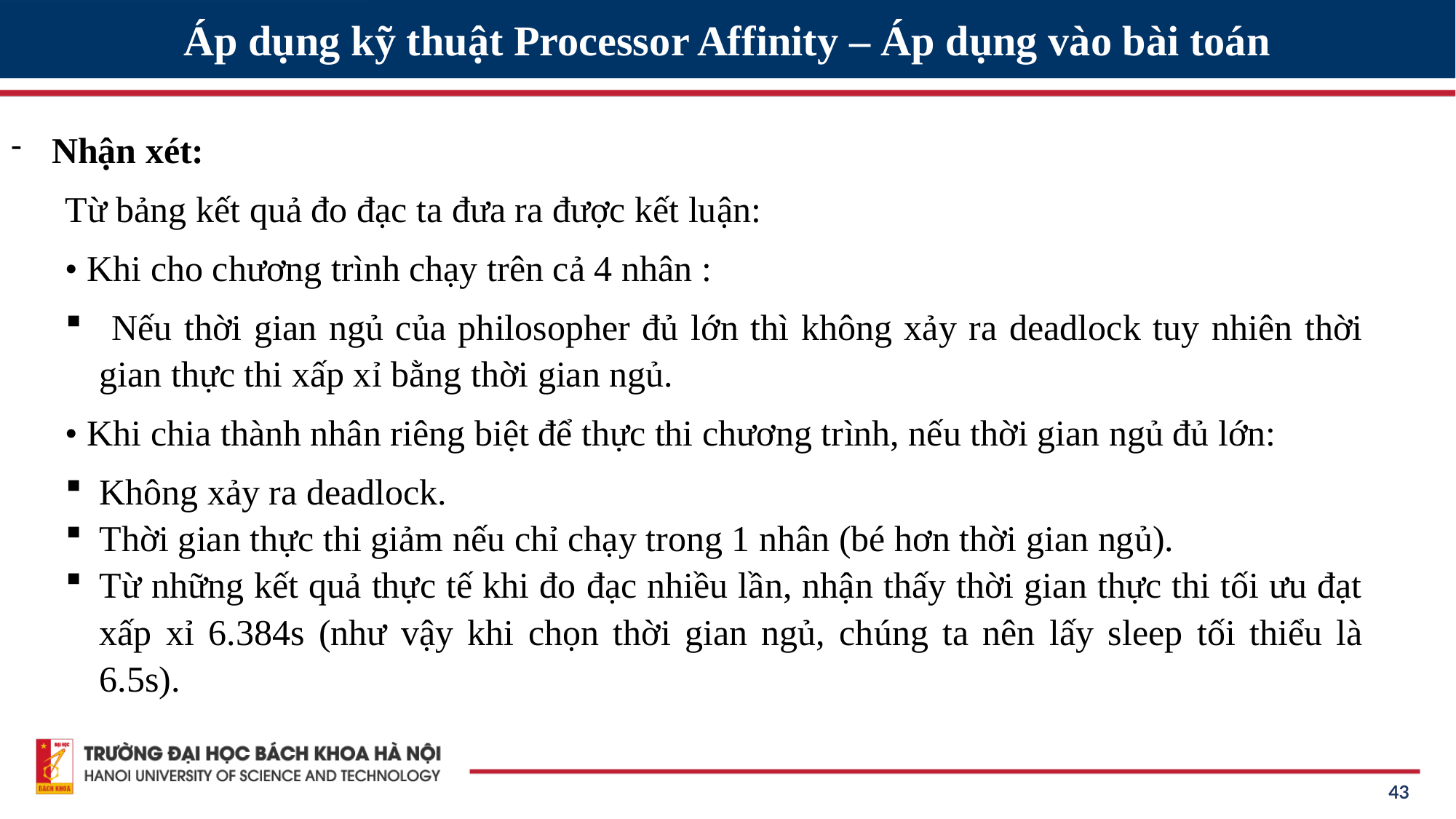

# Áp dụng kỹ thuật Processor Affinity – Áp dụng vào bài toán
Nhận xét:
Từ bảng kết quả đo đạc ta đưa ra được kết luận:
• Khi cho chương trình chạy trên cả 4 nhân :
 Nếu thời gian ngủ của philosopher đủ lớn thì không xảy ra deadlock tuy nhiên thời gian thực thi xấp xỉ bằng thời gian ngủ.
• Khi chia thành nhân riêng biệt để thực thi chương trình, nếu thời gian ngủ đủ lớn:
Không xảy ra deadlock.
Thời gian thực thi giảm nếu chỉ chạy trong 1 nhân (bé hơn thời gian ngủ).
Từ những kết quả thực tế khi đo đạc nhiều lần, nhận thấy thời gian thực thi tối ưu đạt xấp xỉ 6.384s (như vậy khi chọn thời gian ngủ, chúng ta nên lấy sleep tối thiểu là 6.5s).
43